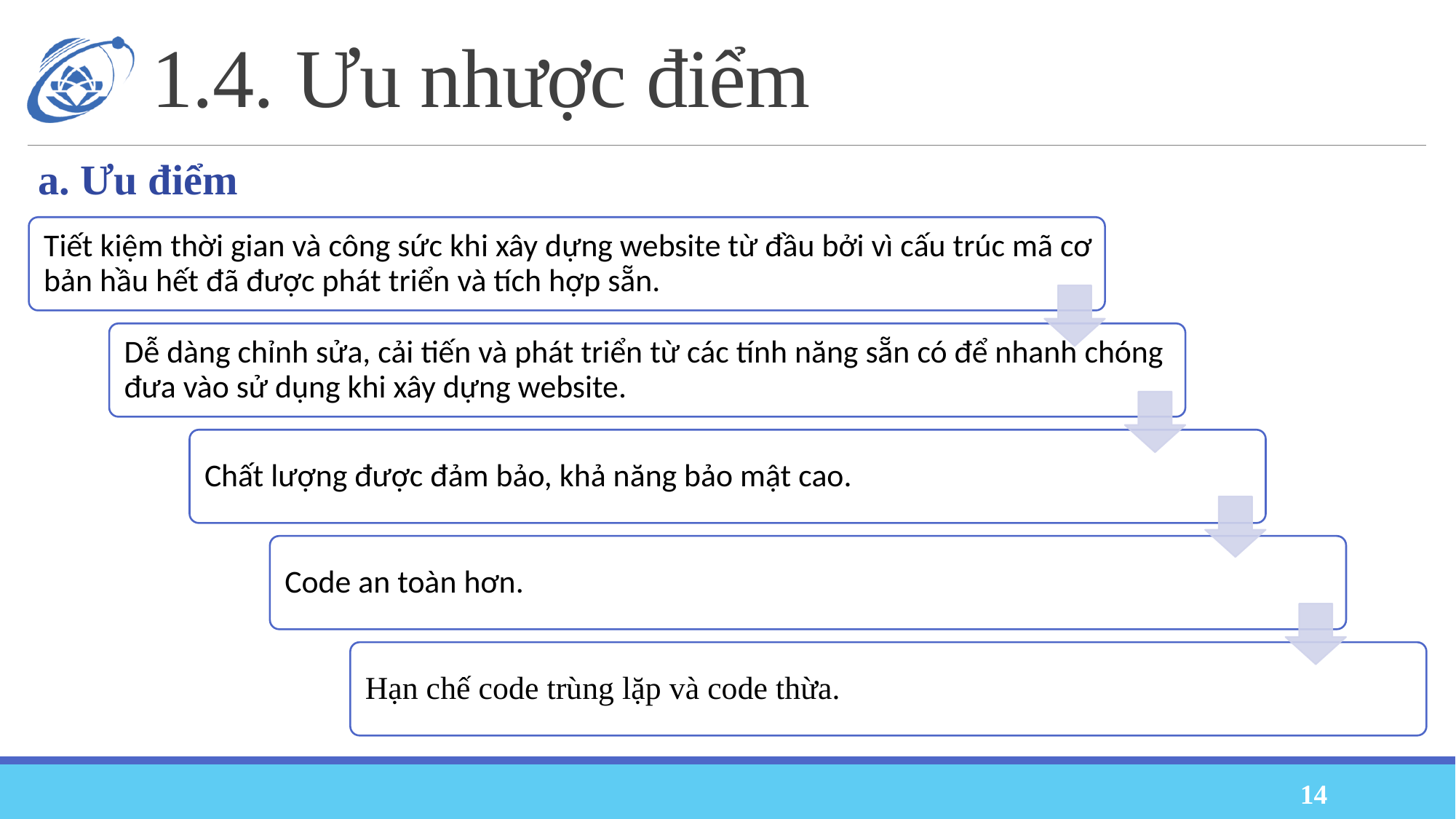

# 1.4. Ưu nhược điểm
a. Ưu điểm

Tiết kiệm thời gian và công sức khi xây dựng website từ đầu bởi vì cấu trúc mã cơ bản hầu hết đã được phát triển và tích hợp sẵn.
Dễ dàng chỉnh sửa, cải tiến và phát triển từ các tính năng sẵn có để nhanh chóng đưa vào sử dụng khi xây dựng website.
Chất lượng được đảm bảo, khả năng bảo mật cao.
Code an toàn hơn.
Hạn chế code trùng lặp và code thừa.

14